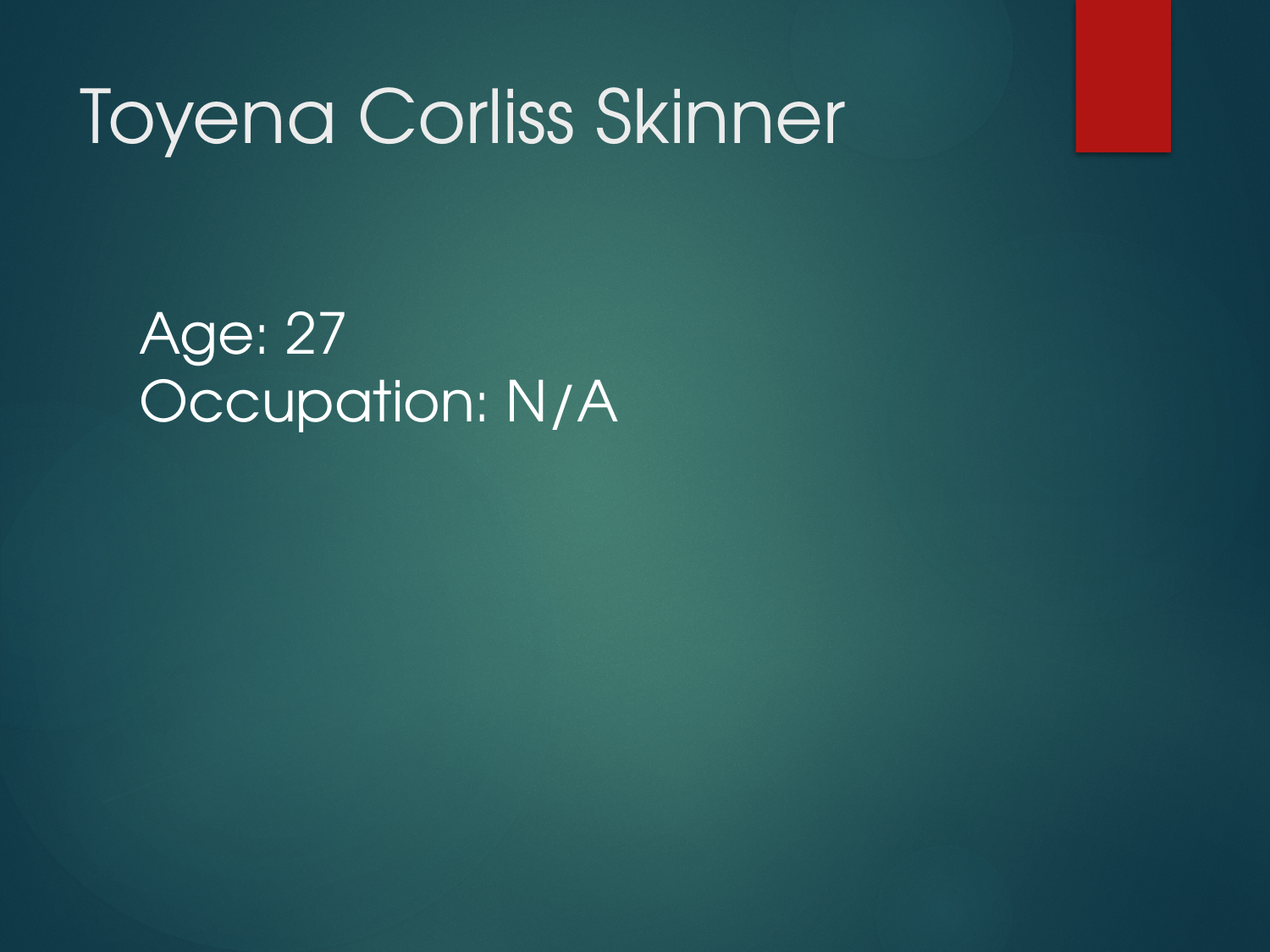

# Toyena Corliss Skinner

Age: 27
Occupation: N/A